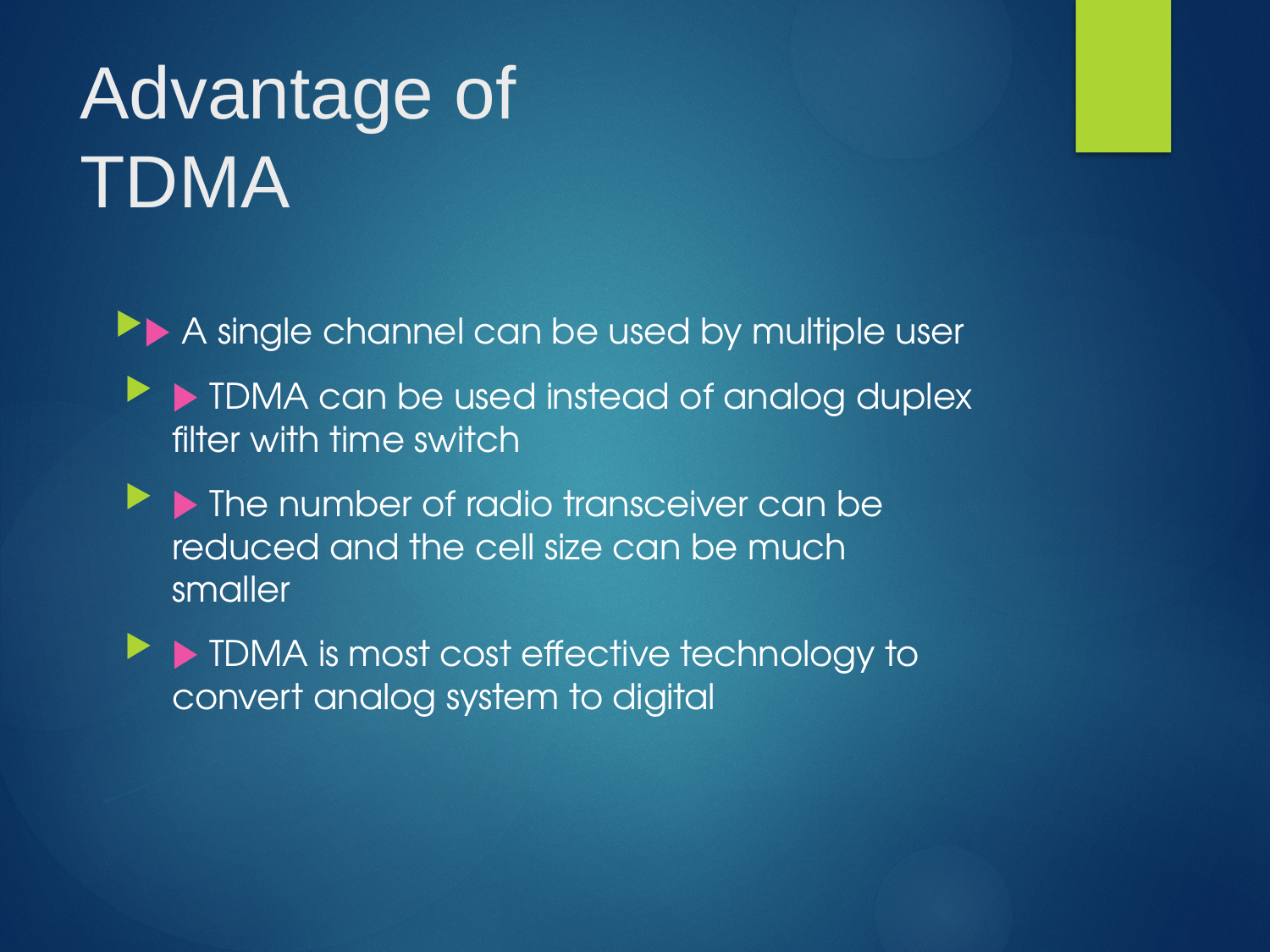

# Advantage of TDMA
▶ A single channel can be used by multiple user
▶ TDMA can be used instead of analog duplex  filter with time switch
▶ The number of radio transceiver can be  reduced and the cell size can be much  smaller
▶ TDMA is most cost effective technology to  convert analog system to digital